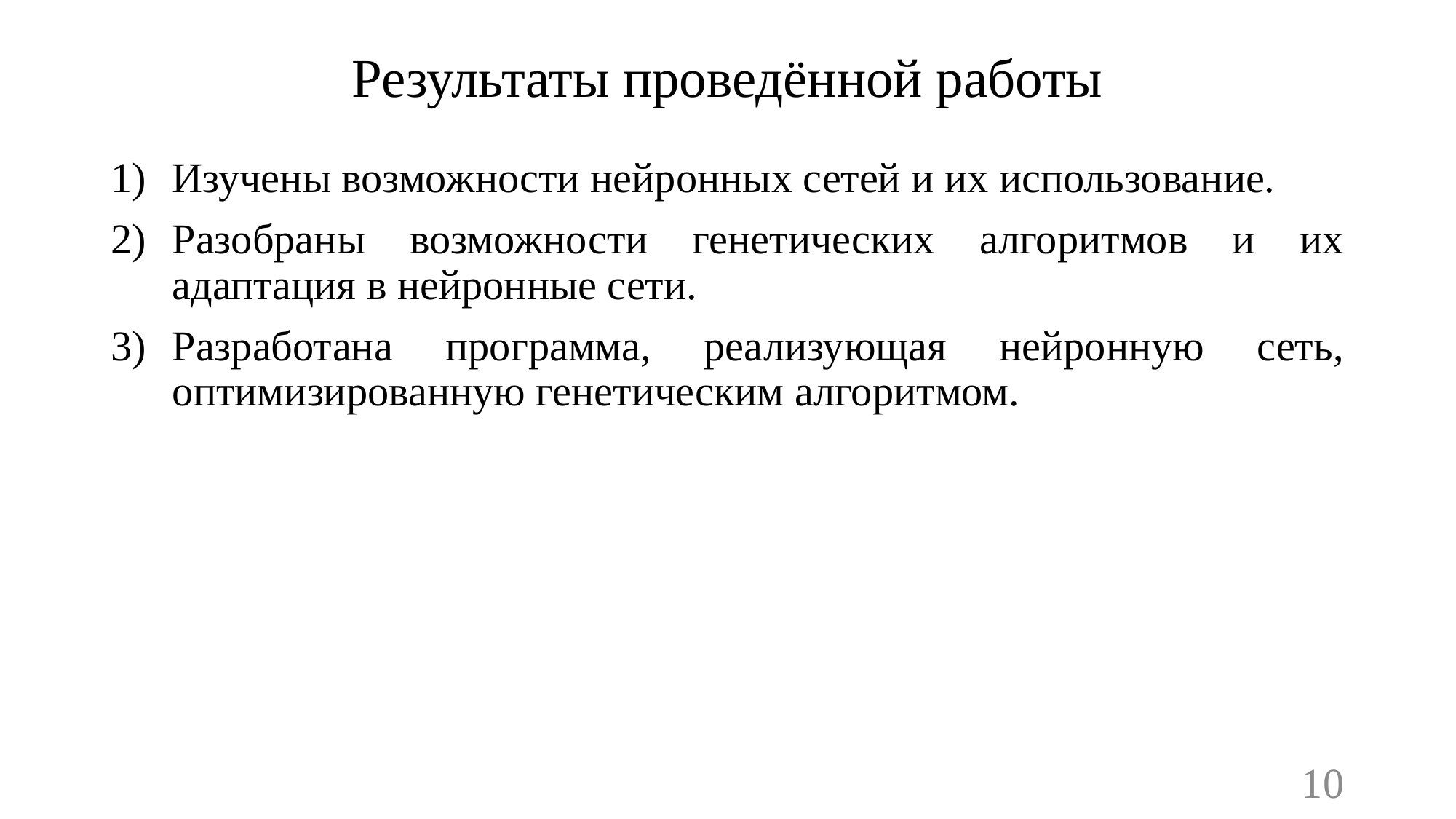

# Результаты проведённой работы
Изучены возможности нейронных сетей и их использование.
Разобраны возможности генетических алгоритмов и их адаптация в нейронные сети.
Разработана программа, реализующая нейронную сеть, оптимизированную генетическим алгоритмом.
10